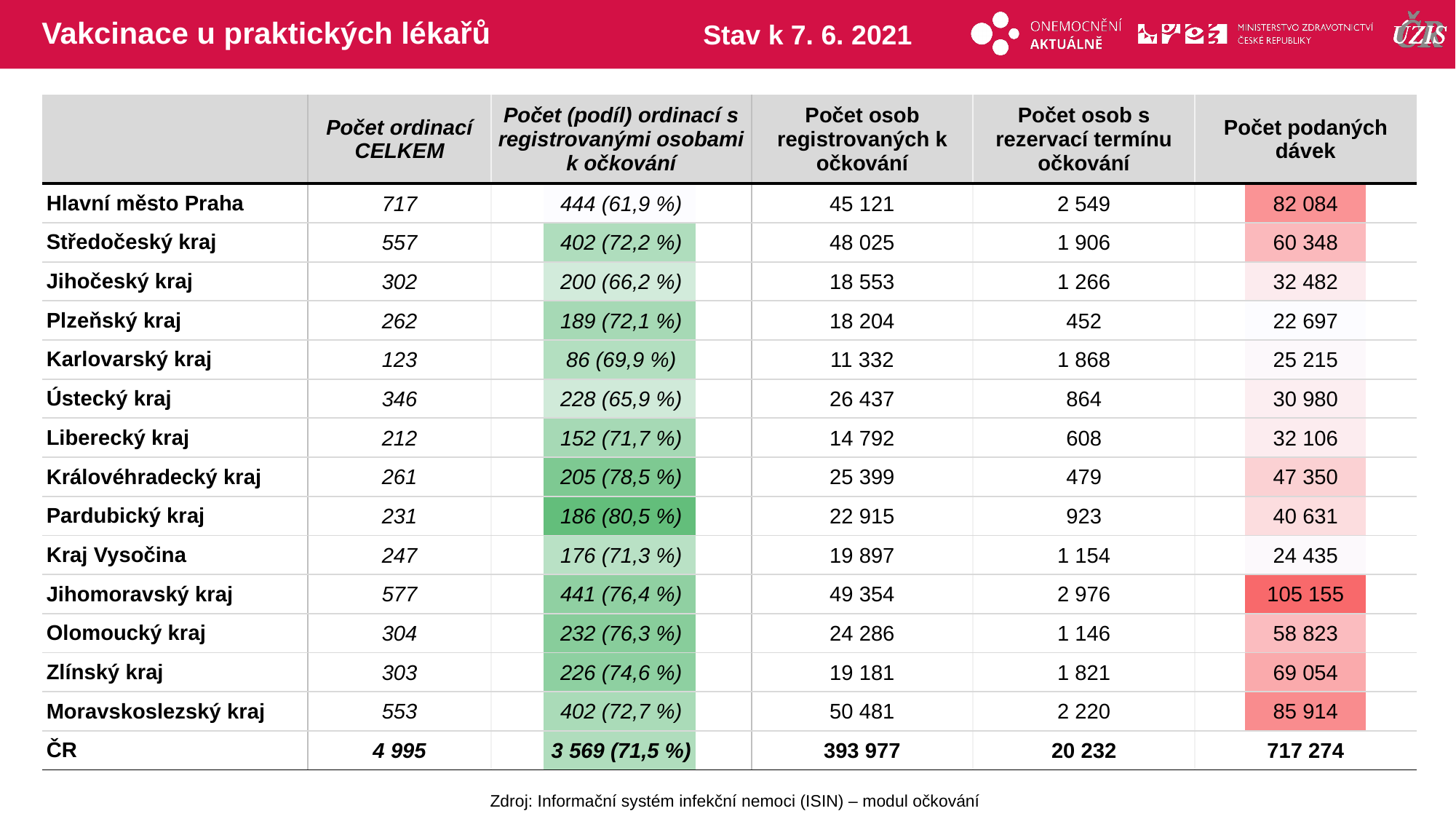

# Vakcinace u praktických lékařů
Stav k 7. 6. 2021
|  | Počet ordinací CELKEM | Počet (podíl) ordinací s registrovanými osobami k očkování | Počet osob registrovaných k očkování | Počet osob s rezervací termínu očkování | Počet podaných dávek |
| --- | --- | --- | --- | --- | --- |
| Hlavní město Praha | 717 | 444 (61,9 %) | 45 121 | 2 549 | 82 084 |
| Středočeský kraj | 557 | 402 (72,2 %) | 48 025 | 1 906 | 60 348 |
| Jihočeský kraj | 302 | 200 (66,2 %) | 18 553 | 1 266 | 32 482 |
| Plzeňský kraj | 262 | 189 (72,1 %) | 18 204 | 452 | 22 697 |
| Karlovarský kraj | 123 | 86 (69,9 %) | 11 332 | 1 868 | 25 215 |
| Ústecký kraj | 346 | 228 (65,9 %) | 26 437 | 864 | 30 980 |
| Liberecký kraj | 212 | 152 (71,7 %) | 14 792 | 608 | 32 106 |
| Královéhradecký kraj | 261 | 205 (78,5 %) | 25 399 | 479 | 47 350 |
| Pardubický kraj | 231 | 186 (80,5 %) | 22 915 | 923 | 40 631 |
| Kraj Vysočina | 247 | 176 (71,3 %) | 19 897 | 1 154 | 24 435 |
| Jihomoravský kraj | 577 | 441 (76,4 %) | 49 354 | 2 976 | 105 155 |
| Olomoucký kraj | 304 | 232 (76,3 %) | 24 286 | 1 146 | 58 823 |
| Zlínský kraj | 303 | 226 (74,6 %) | 19 181 | 1 821 | 69 054 |
| Moravskoslezský kraj | 553 | 402 (72,7 %) | 50 481 | 2 220 | 85 914 |
| ČR | 4 995 | 3 569 (71,5 %) | 393 977 | 20 232 | 717 274 |
|  |
| --- |
|  |
|  |
|  |
|  |
|  |
|  |
|  |
|  |
|  |
|  |
|  |
|  |
|  |
|  |
|  |
| --- |
|  |
|  |
|  |
|  |
|  |
|  |
|  |
|  |
|  |
|  |
|  |
|  |
|  |
|  |
Zdroj: Informační systém infekční nemoci (ISIN) – modul očkování